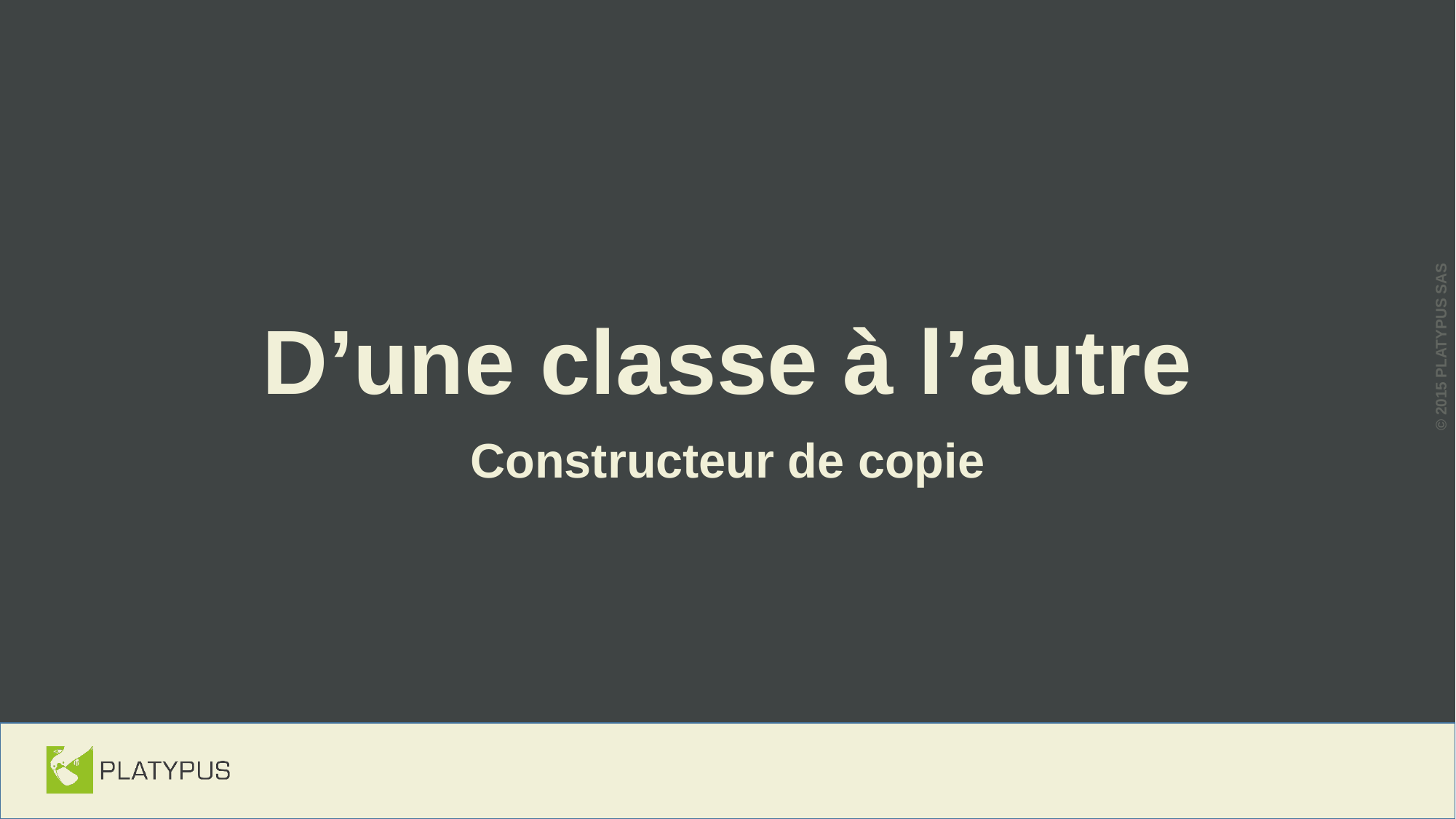

# D’une classe à l’autre
Constructeur de copie